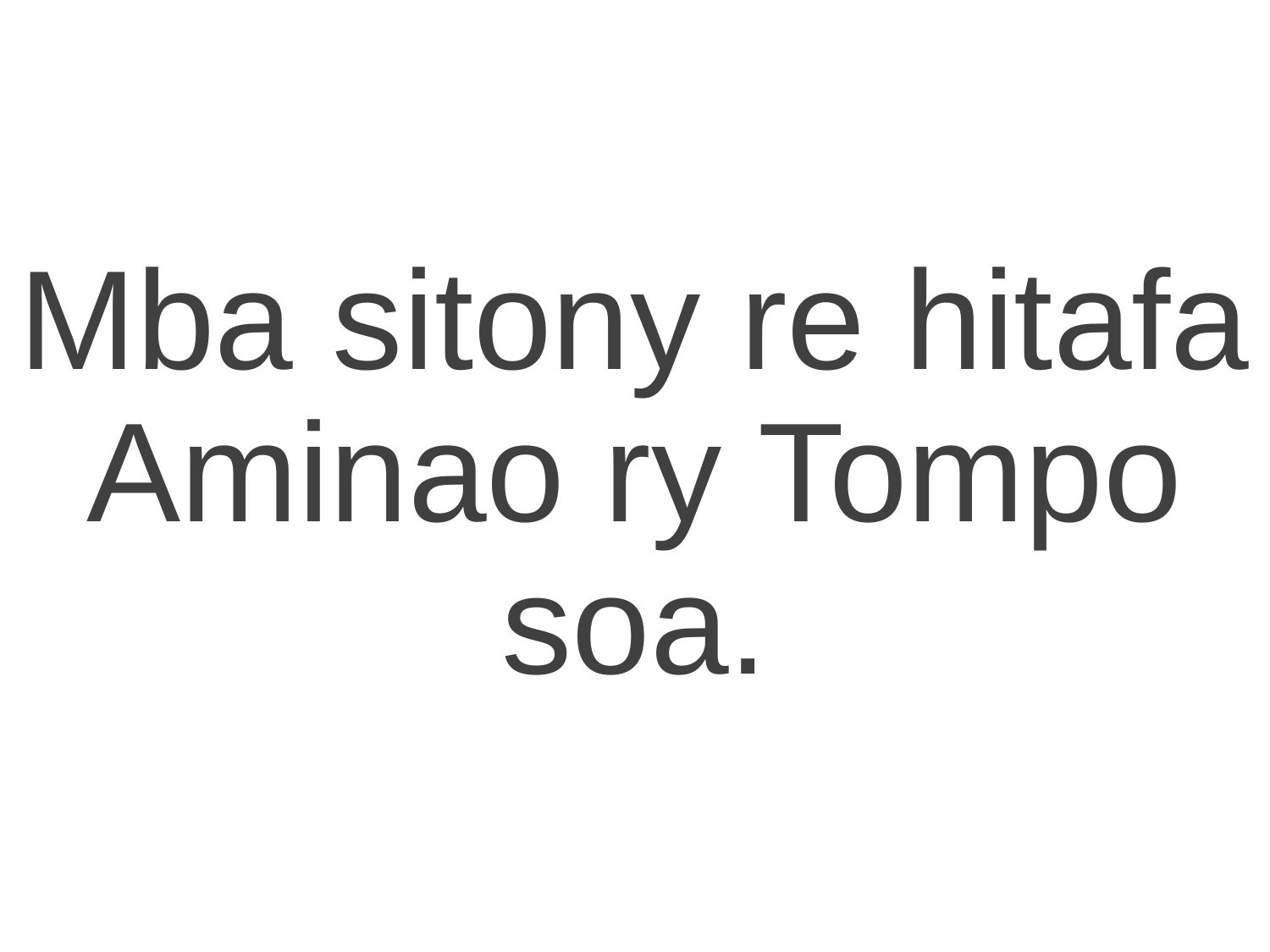

Mba sitony re hitafa
Aminao ry Tompo soa.